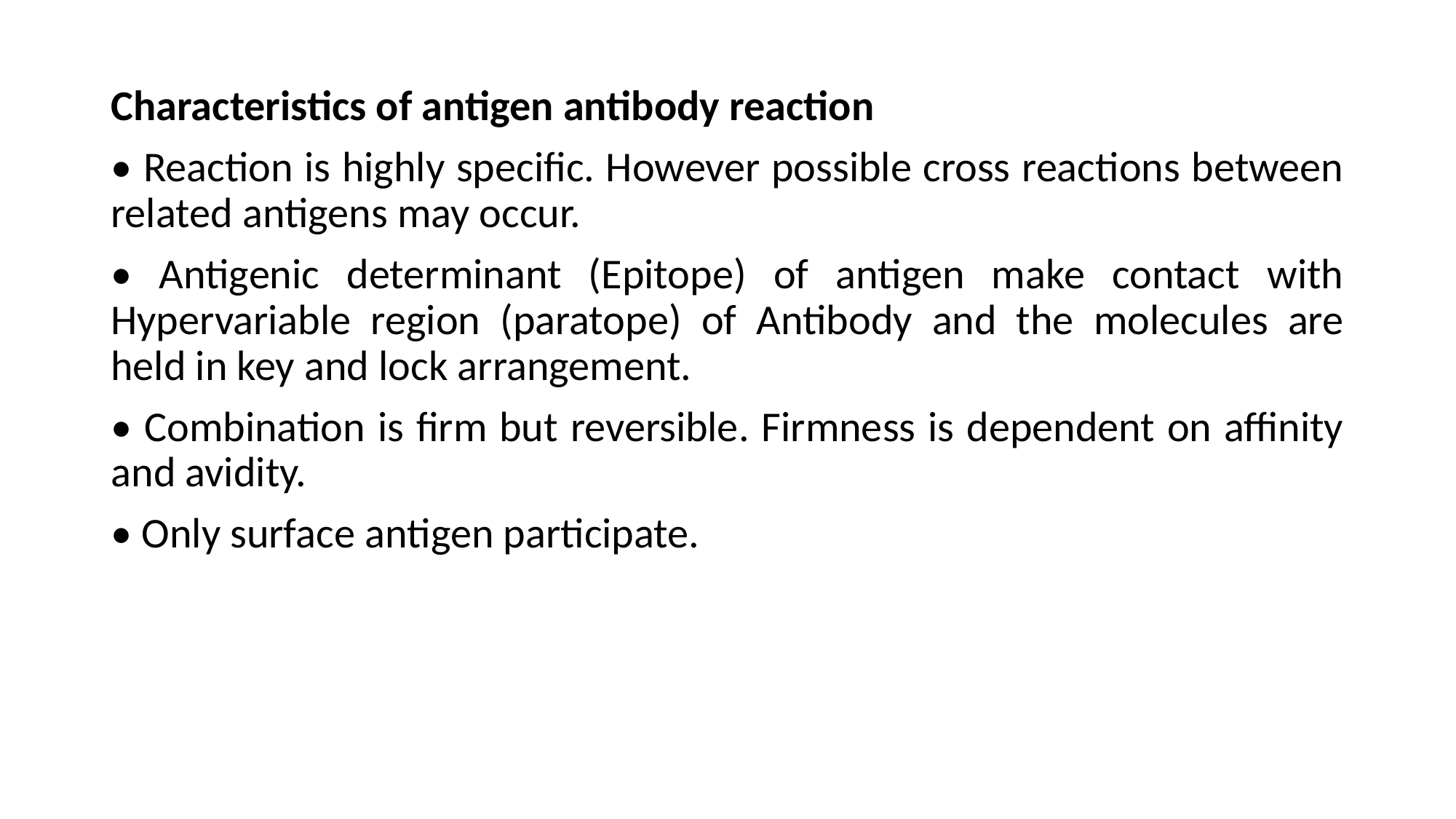

Characteristics of antigen antibody reaction
• Reaction is highly specific. However possible cross reactions between related antigens may occur.
• Antigenic determinant (Epitope) of antigen make contact with Hypervariable region (paratope) of Antibody and the molecules are held in key and lock arrangement.
• Combination is firm but reversible. Firmness is dependent on affinity and avidity.
• Only surface antigen participate.